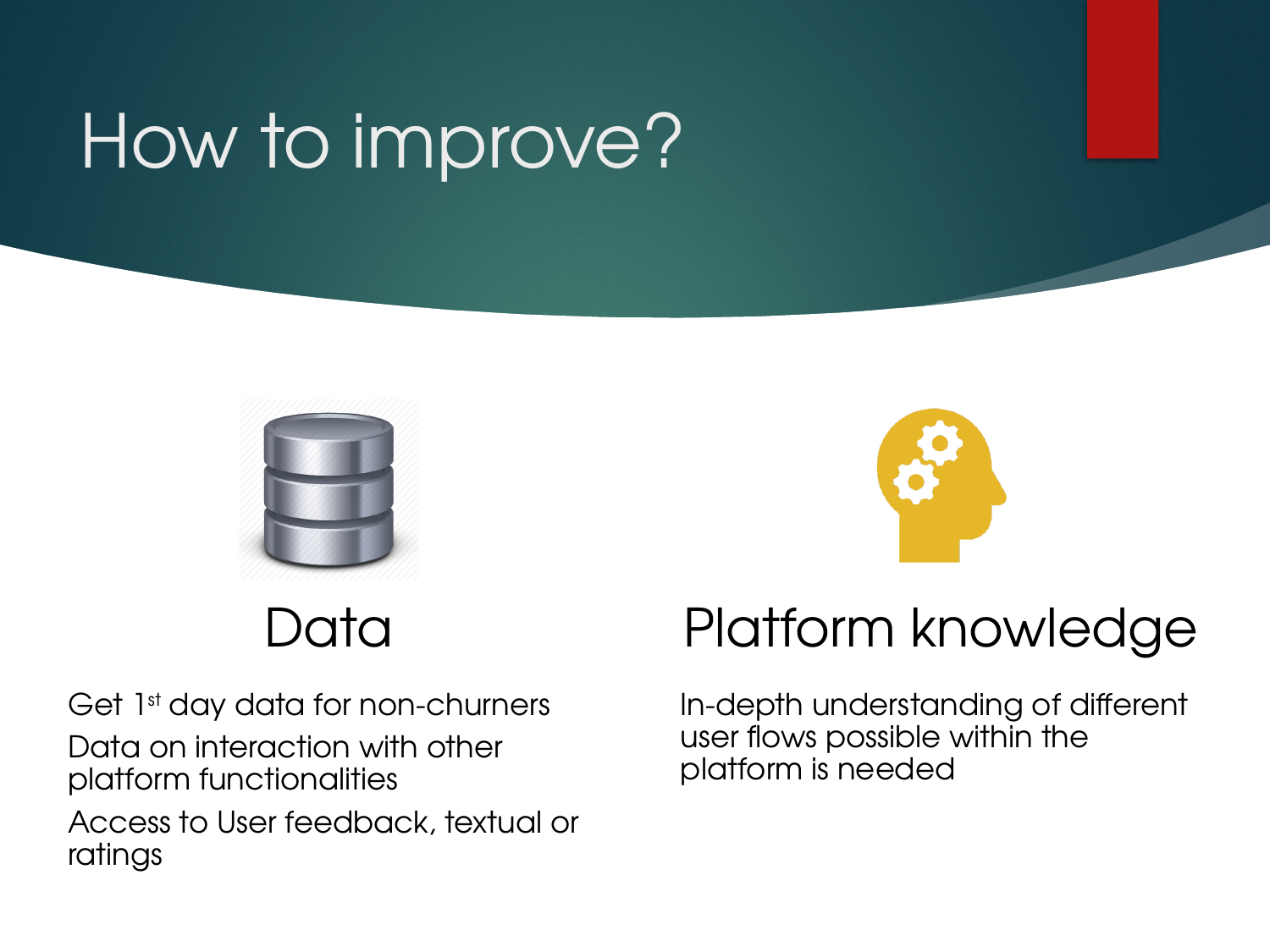

# How to improve?

Data
Get 1st day data for non-churners
Data on interaction with other platform functionalities
Access to User feedback, textual or ratings
Platform knowledge
In-depth understanding of different user flows possible within the platform is needed